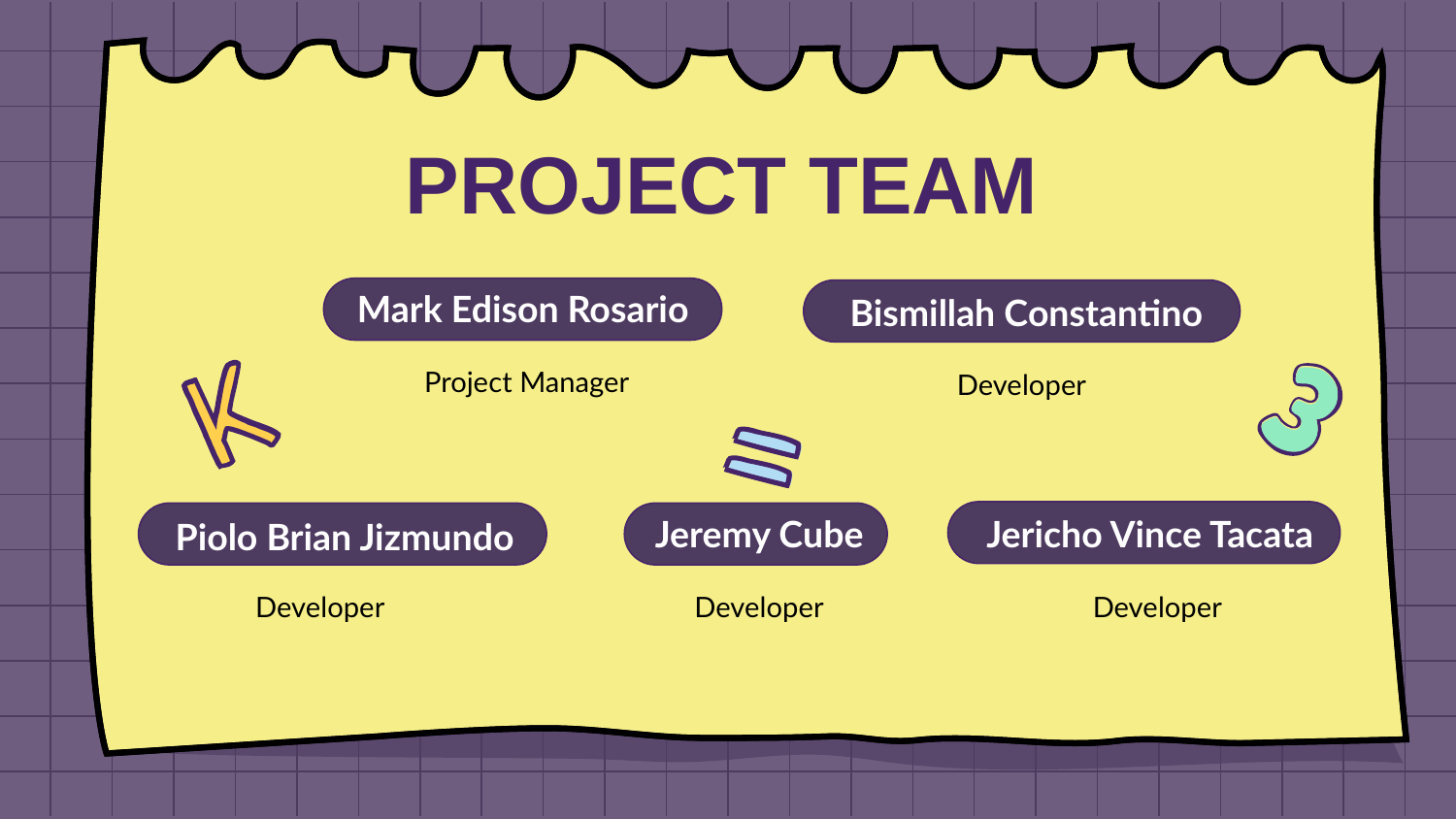

# PROJECT TEAM

Mark Edison Rosario

Bismillah Constantino

Project Manager
Developer

Jeremy Cube
Jericho Vince Tacata
Piolo Brian Jizmundo
Developer
Developer
Developer